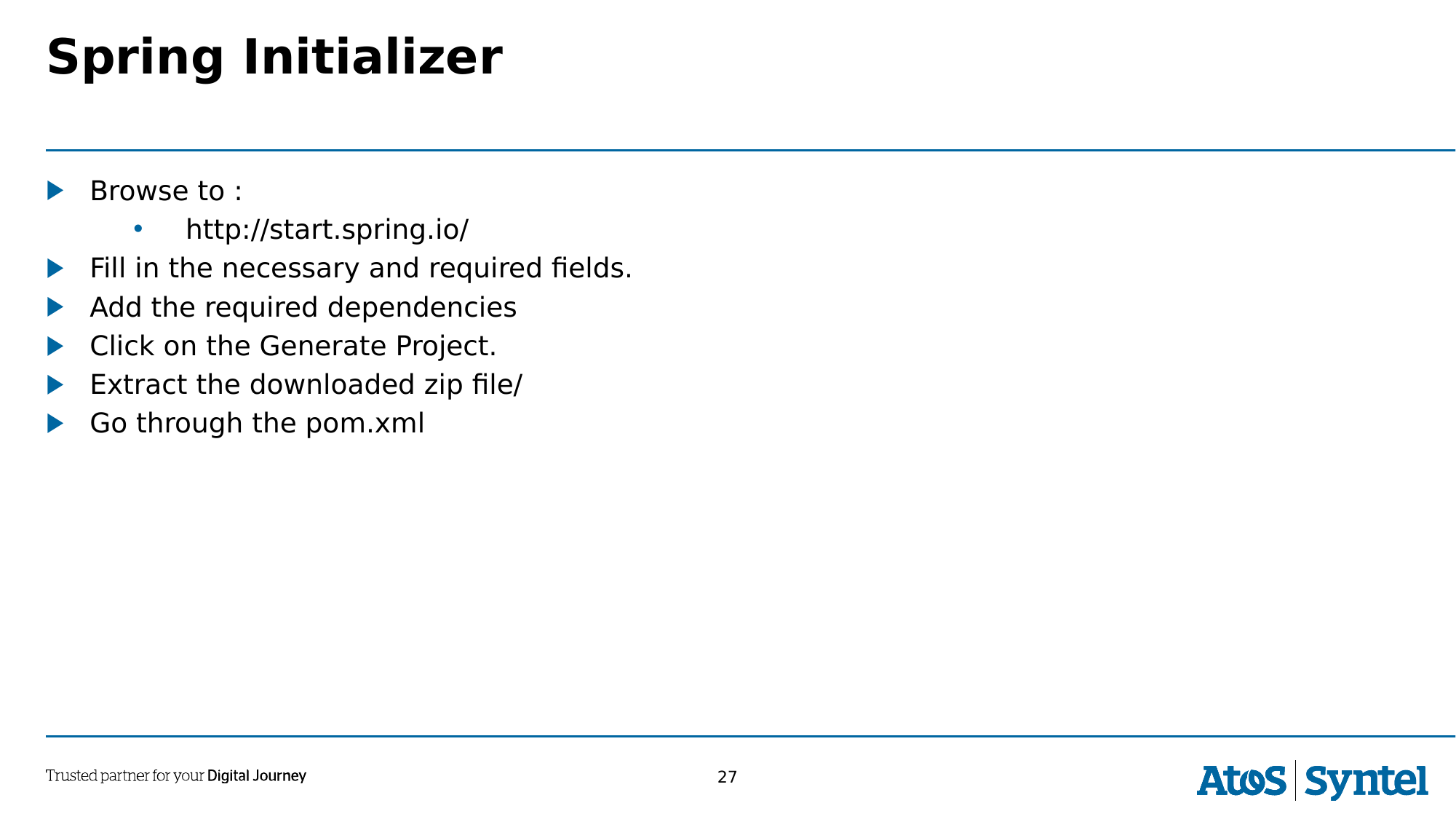

# Spring Initializer
Browse to :
 http://start.spring.io/
Fill in the necessary and required fields.
Add the required dependencies
Click on the Generate Project.
Extract the downloaded zip file/
Go through the pom.xml